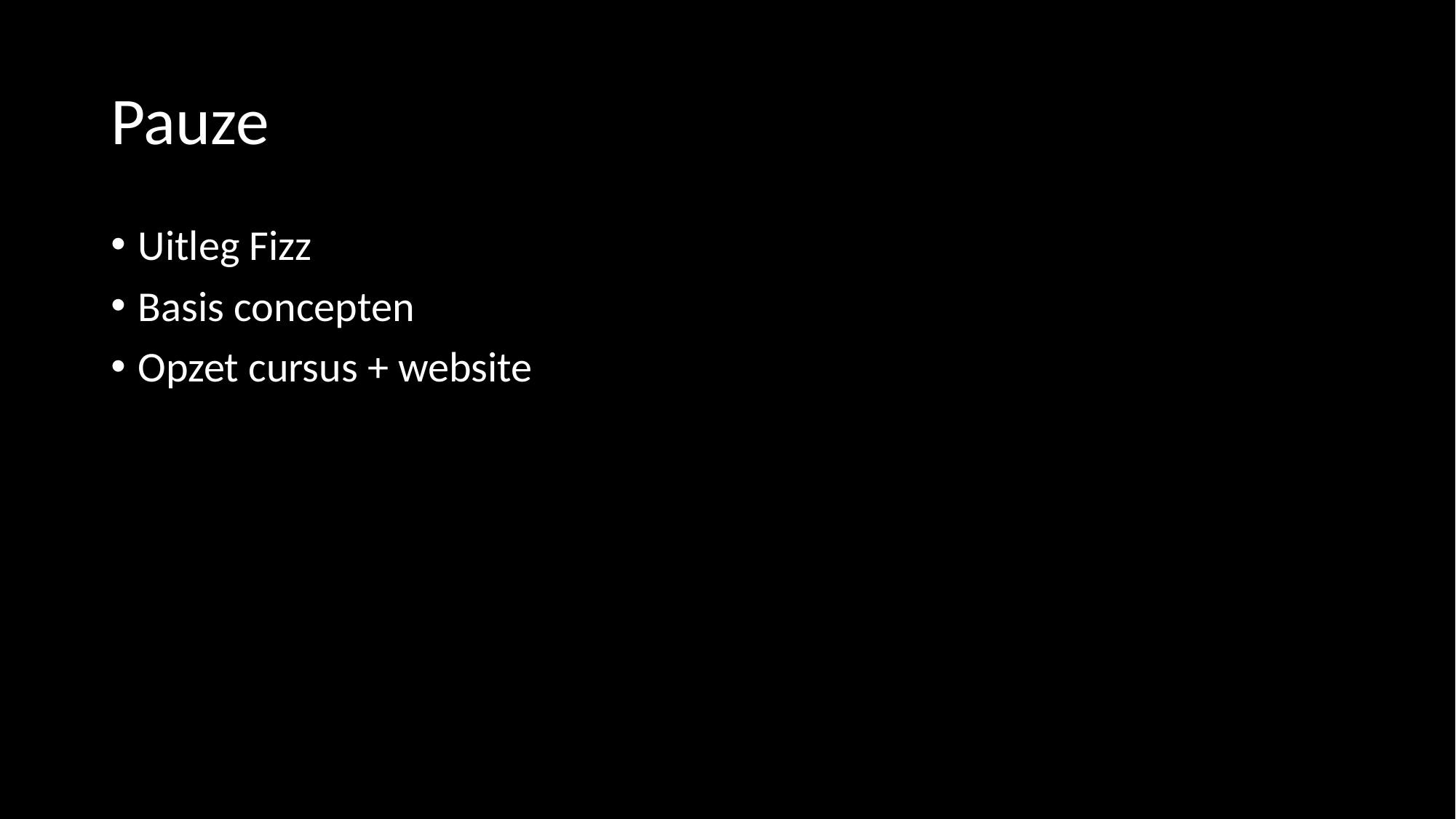

# Pauze
Uitleg Fizz
Basis concepten
Opzet cursus + website